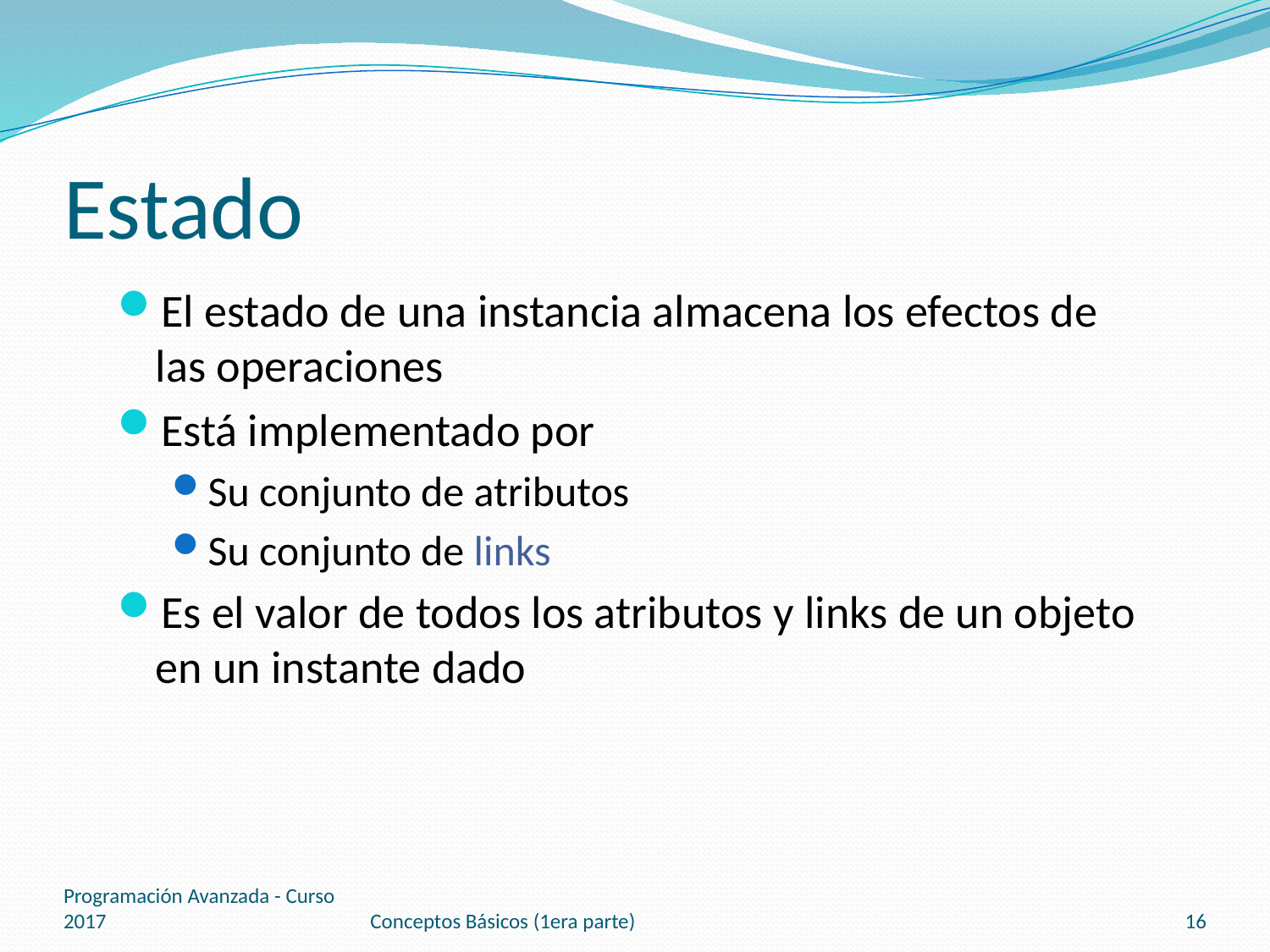

# Estado
El estado de una instancia almacena los efectos de las operaciones
Está implementado por
Su conjunto de atributos
Su conjunto de links
Es el valor de todos los atributos y links de un objeto en un instante dado
Programación Avanzada - Curso 2017
Conceptos Básicos (1era parte)
16